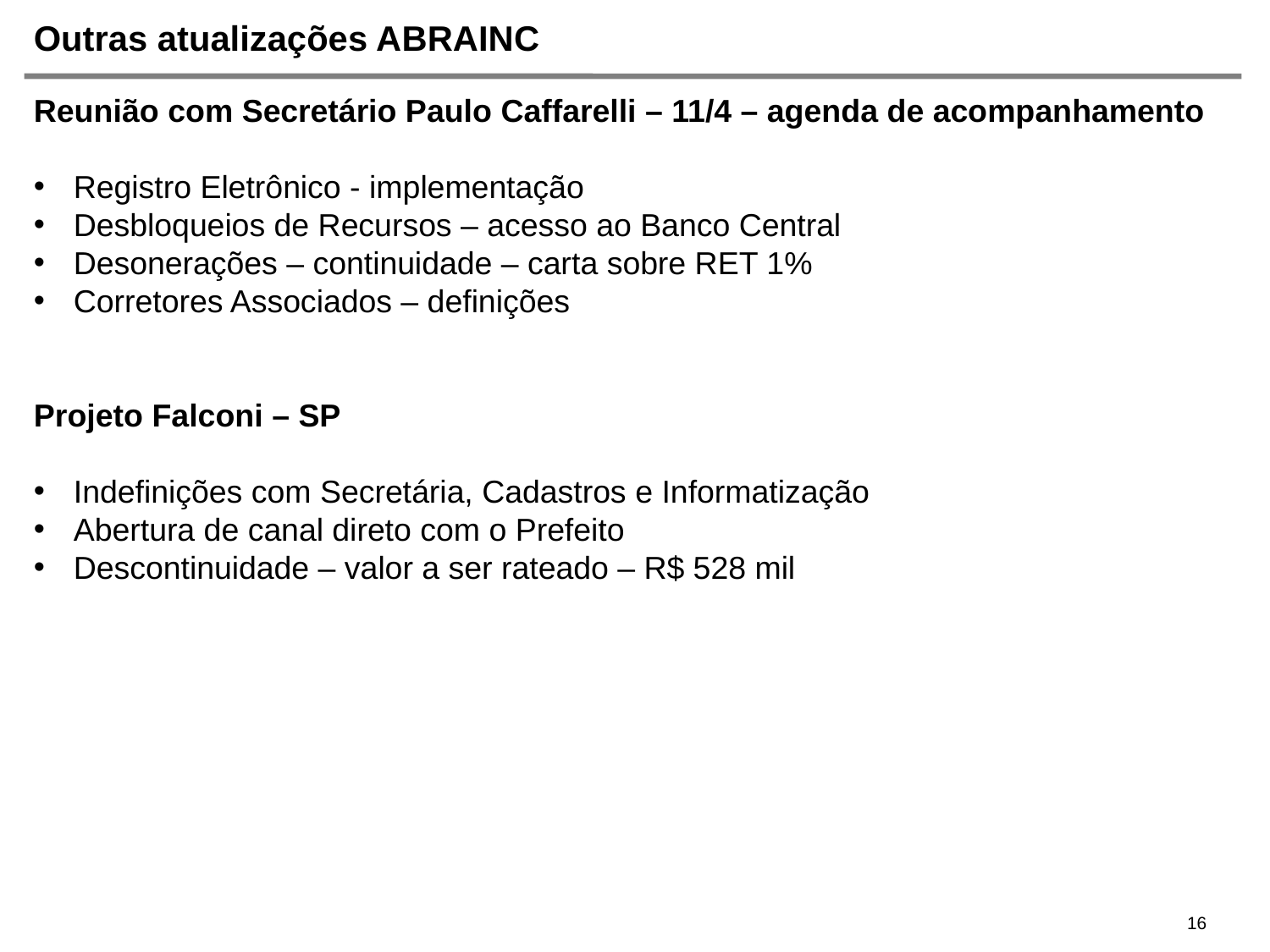

# Outras atualizações ABRAINC

Reunião com Secretário Paulo Caffarelli – 11/4 – agenda de acompanhamento

Registro Eletrônico - implementação
Desbloqueios de Recursos – acesso ao Banco Central
Desonerações – continuidade – carta sobre RET 1%
Corretores Associados – definições

Projeto Falconi – SP

Indefinições com Secretária, Cadastros e Informatização
Abertura de canal direto com o Prefeito
Descontinuidade – valor a ser rateado – R$ 528 mil

16